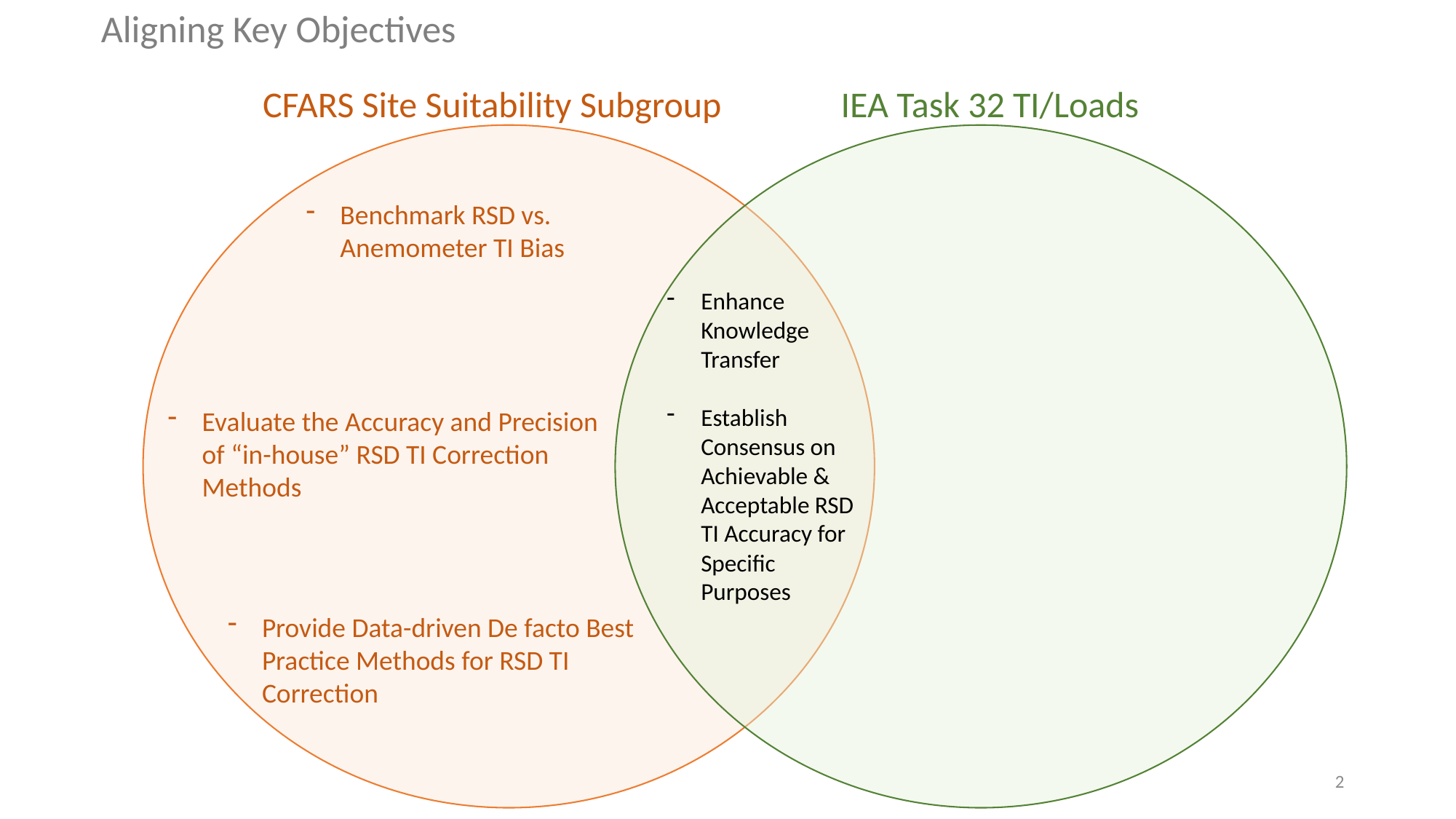

Aligning Key Objectives
CFARS Site Suitability Subgroup
IEA Task 32 TI/Loads

Benchmark RSD vs. Anemometer TI Bias

Enhance Knowledge Transfer

Establish Consensus on Achievable &  Acceptable RSD TI Accuracy for Specific Purposes

Evaluate the Accuracy and Precision of “in-house” RSD TI Correction Methods
Provide Data-driven De facto Best Practice Methods for RSD TI Correction
2